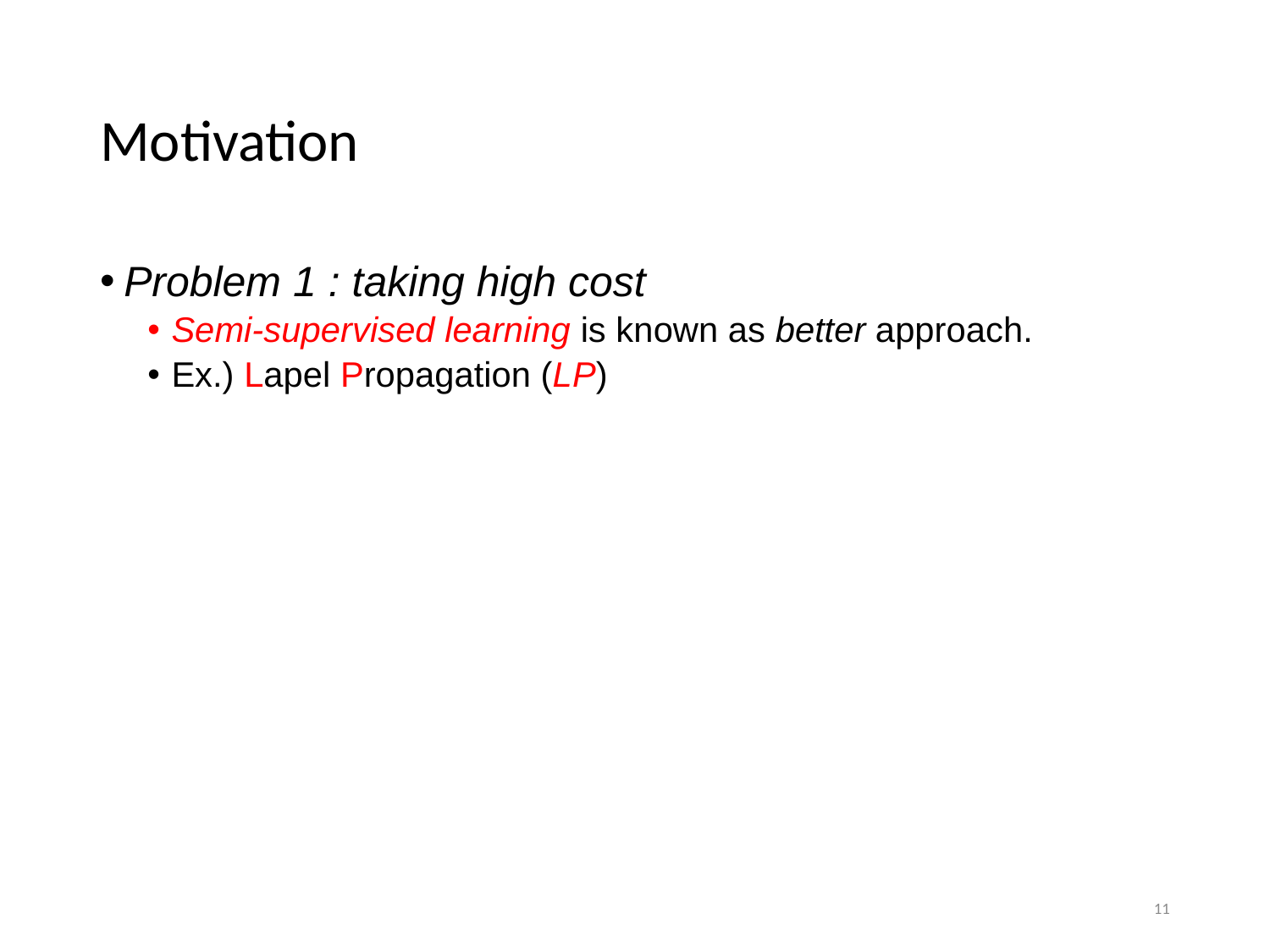

# Motivation
Problem 1 : taking high cost
Semi-supervised learning is known as better approach.
Ex.) Lapel Propagation (LP)
11